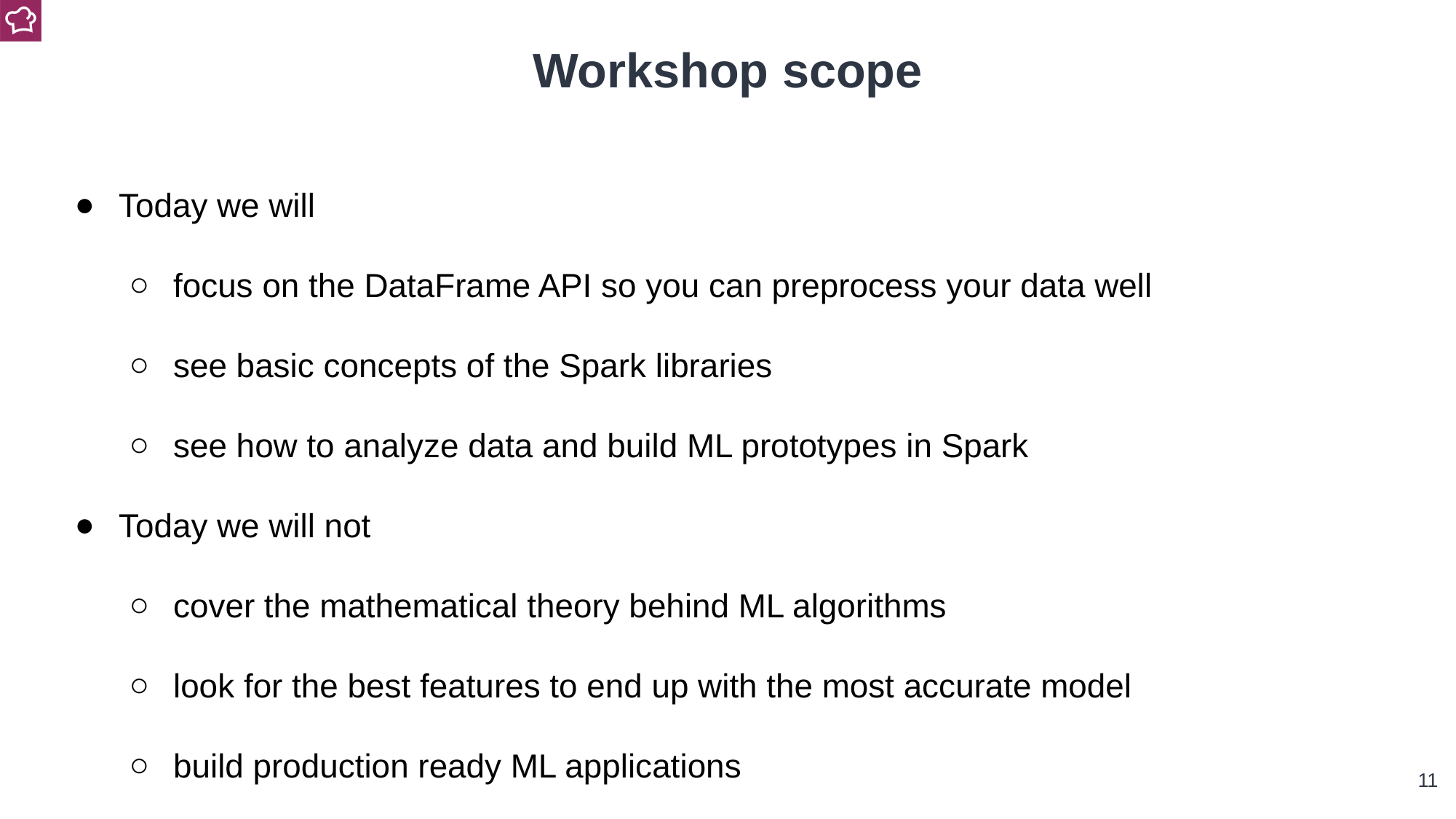

Workshop scope
Today we will
focus on the DataFrame API so you can preprocess your data well
see basic concepts of the Spark libraries
see how to analyze data and build ML prototypes in Spark
Today we will not
cover the mathematical theory behind ML algorithms
look for the best features to end up with the most accurate model
build production ready ML applications
11